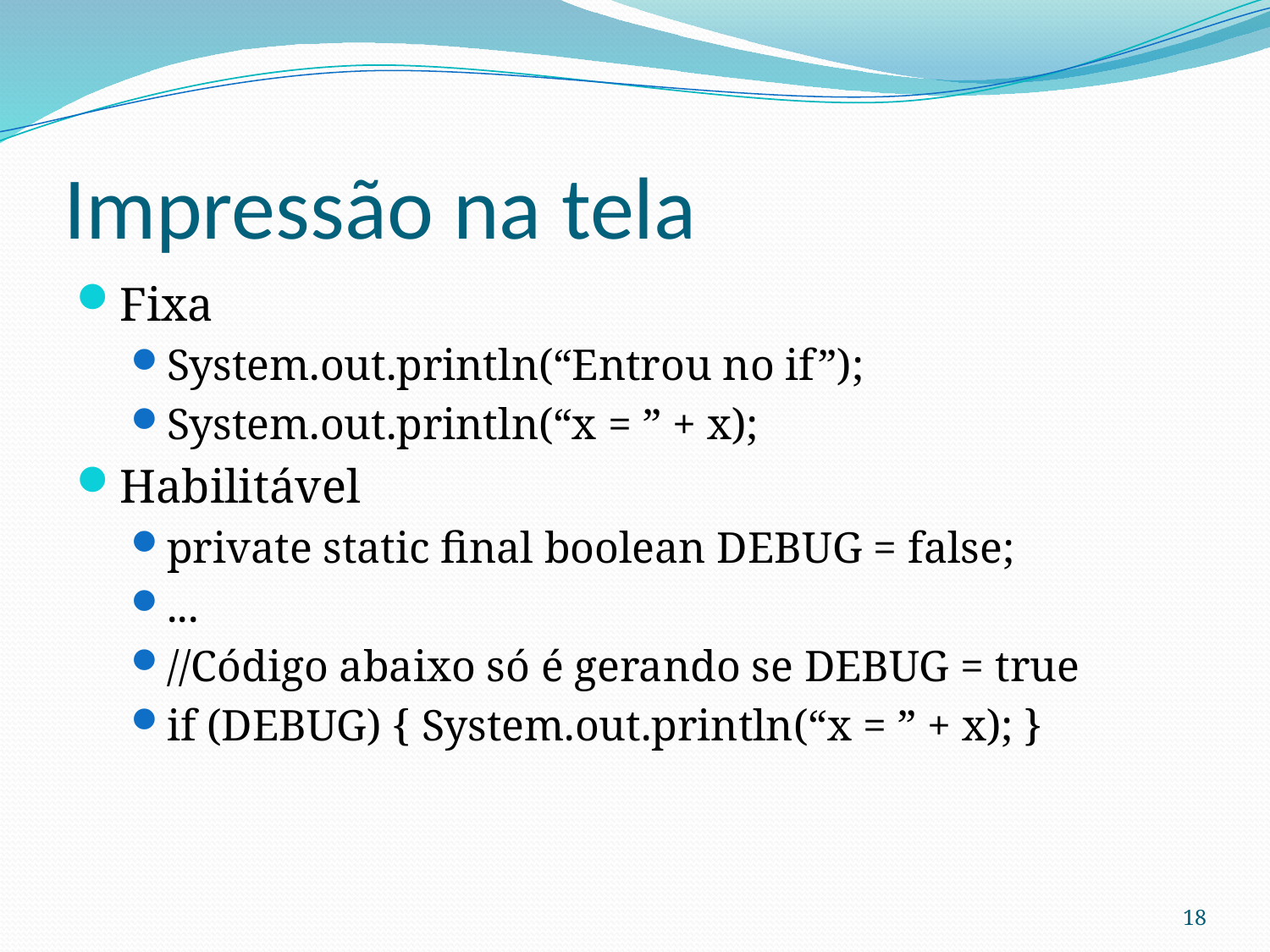

# Impressão na tela
Fixa
System.out.println(“Entrou no if”);
System.out.println(“x = ” + x);
Habilitável
private static final boolean DEBUG = false;
...
//Código abaixo só é gerando se DEBUG = true
if (DEBUG) { System.out.println(“x = ” + x); }
18